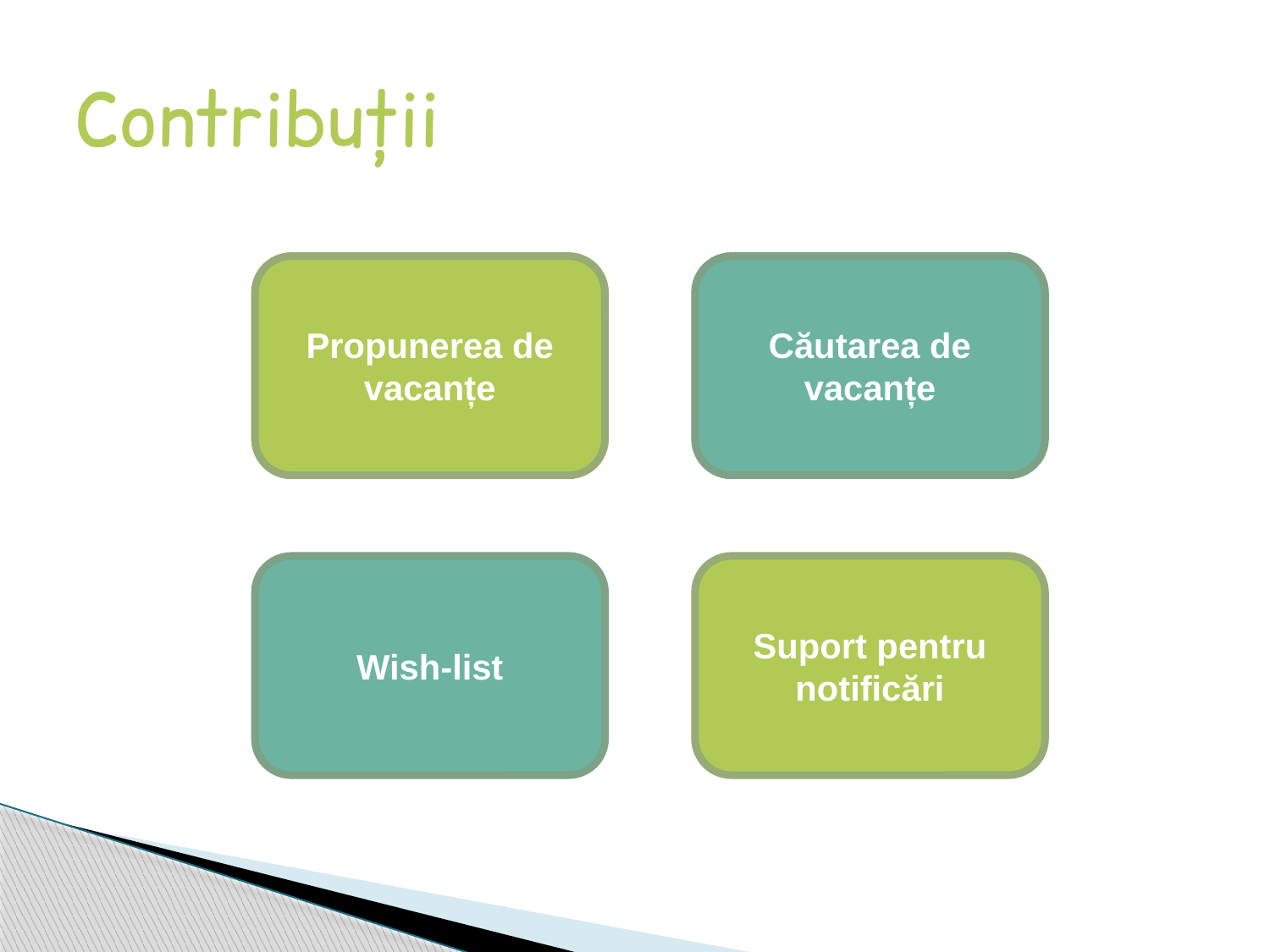

# Contribuții
Propunerea de vacanțe
Căutarea de vacanțe
Wish-list
Suport pentru notificări